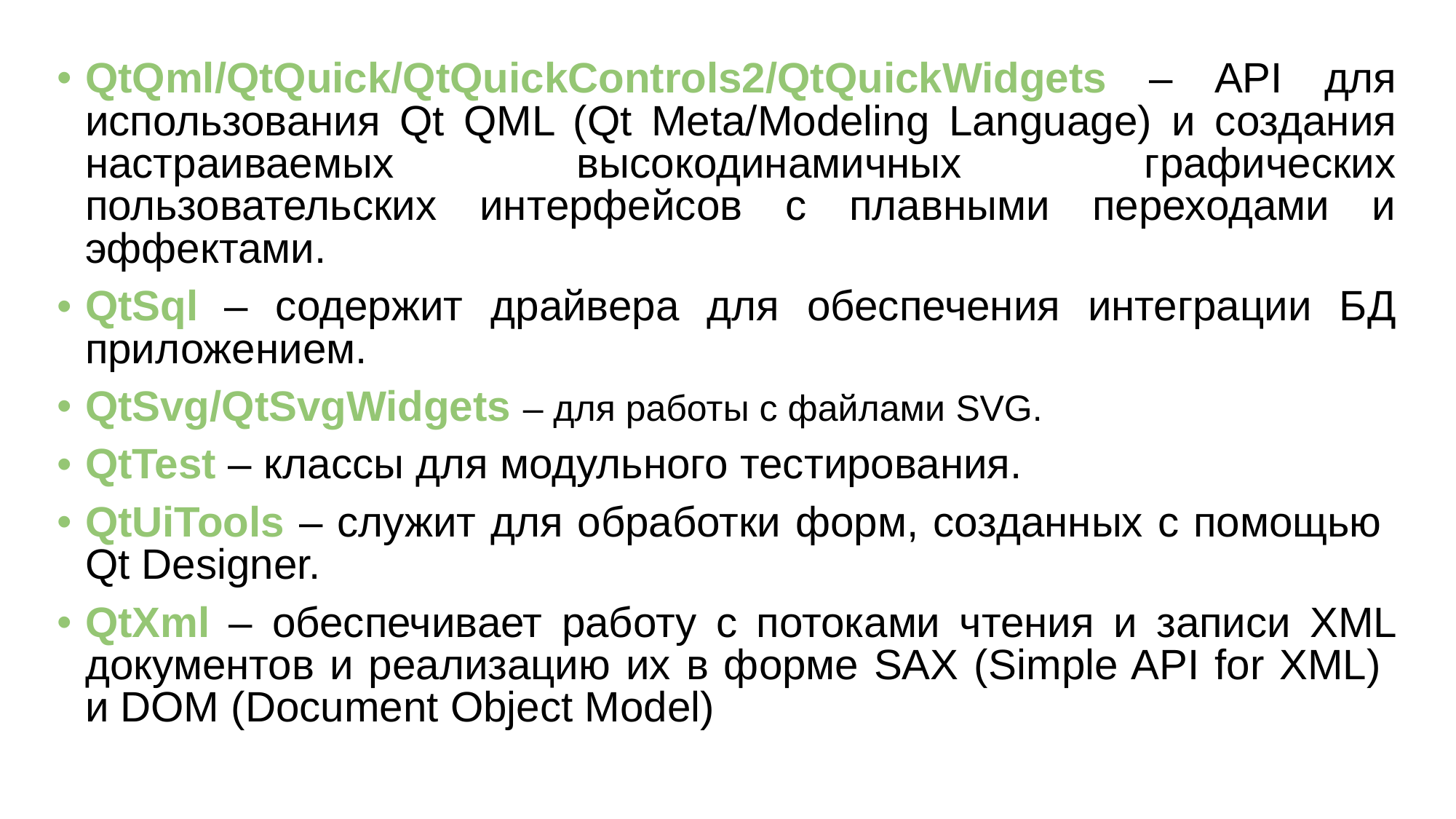

# QtQml/QtQuick/QtQuickControls2/QtQuickWidgets – API для использования Qt QML (Qt Meta/Modeling Language) и создания настраиваемых высокодинамичных графических пользовательских интерфейсов с плавными переходами и эффектами.
QtSql – содержит драйвера для обеспечения интеграции БД приложением.
QtSvg/QtSvgWidgets – для работы с файлами SVG.
QtTest – классы для модульного тестирования.
QtUiTools – служит для обработки форм, созданных с помощью
Qt Designer.
QtXml – обеспечивает работу с потоками чтения и записи XML документов и реализацию их в форме SAX (Simple API for XML)
и DOM (Document Object Model)